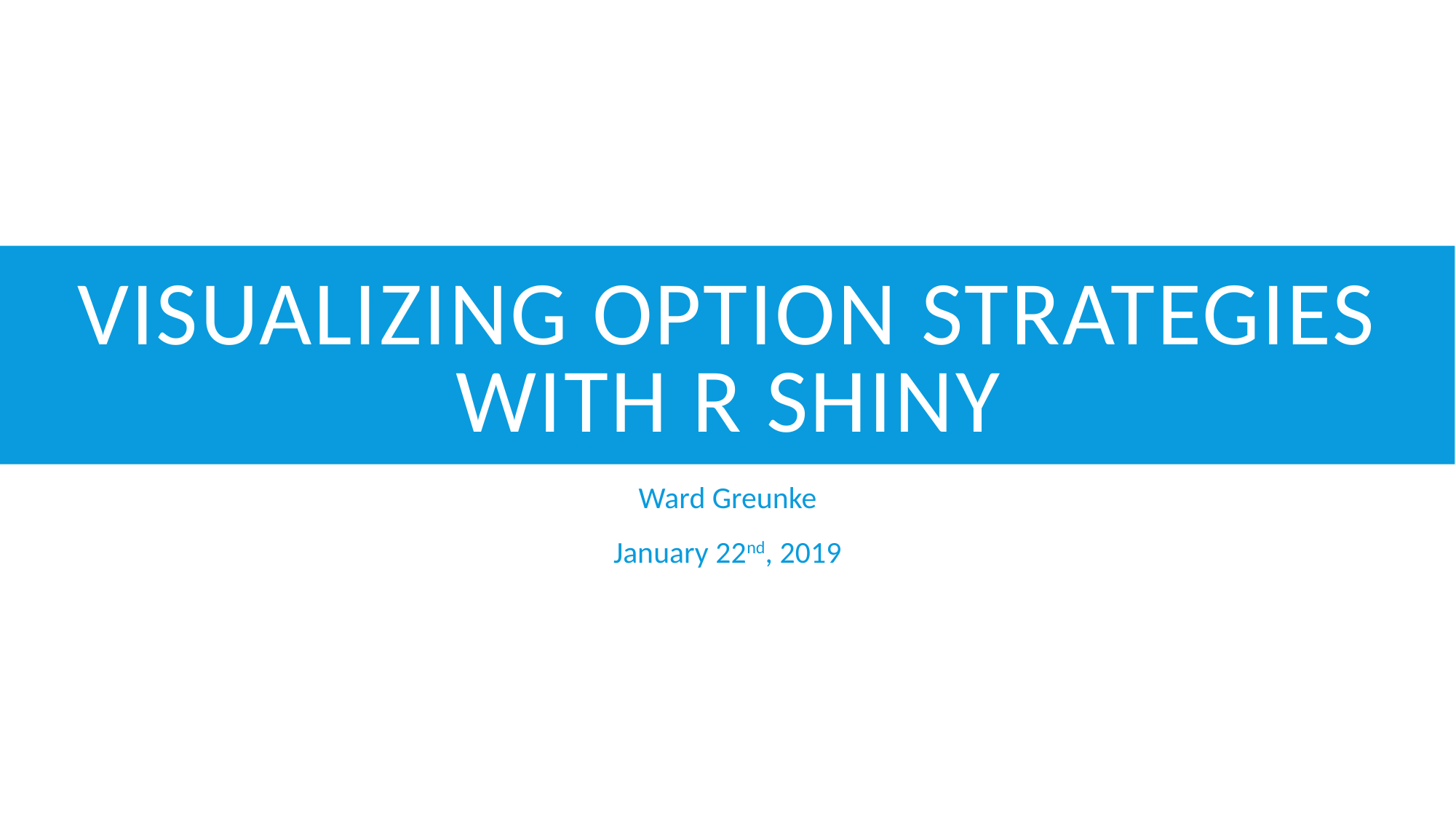

# Visualizing Option Strategies with R Shiny
Ward Greunke
January 22nd, 2019